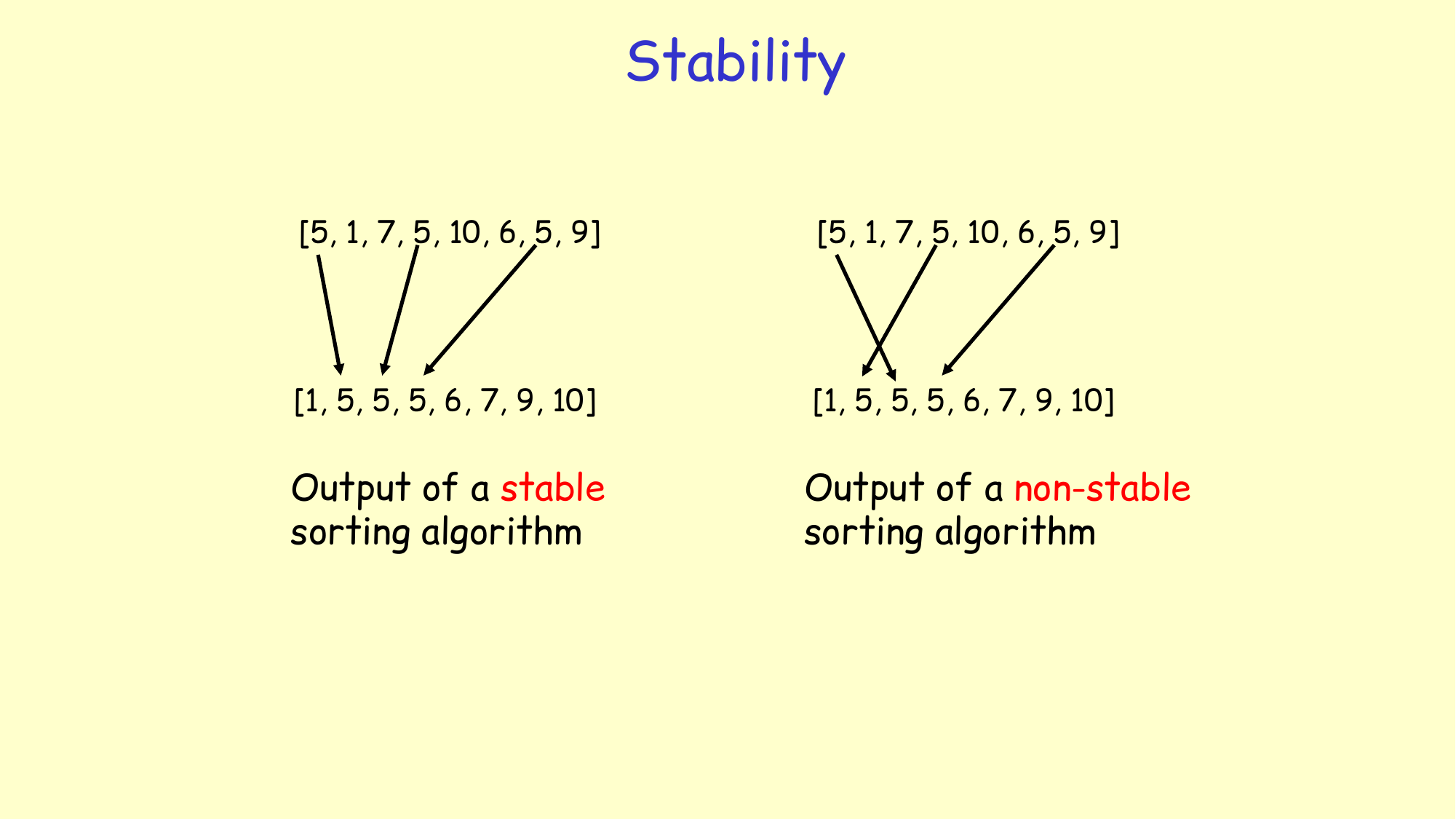

# Stability
[5, 1, 7, 5, 10, 6, 5, 9]
[5, 1, 7, 5, 10, 6, 5, 9]
[1, 5, 5, 5, 6, 7, 9, 10]
[1, 5, 5, 5, 6, 7, 9, 10]
Output of a stable
sorting algorithm
Output of a non-stable
sorting algorithm